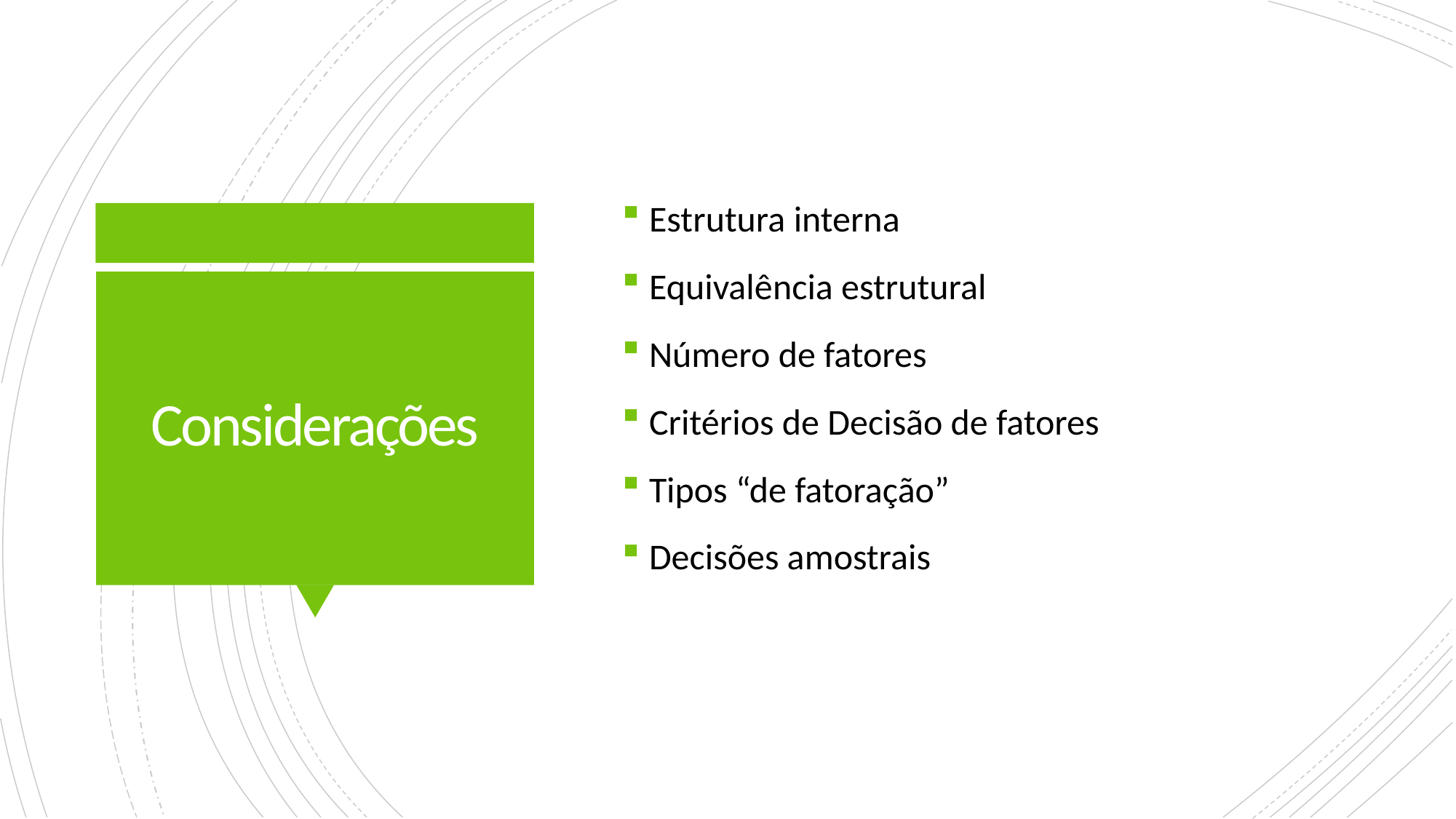

Estrutura interna
Equivalência estrutural
Número de fatores
Critérios de Decisão de fatores
Tipos “de fatoração”
Decisões amostrais

# Considerações